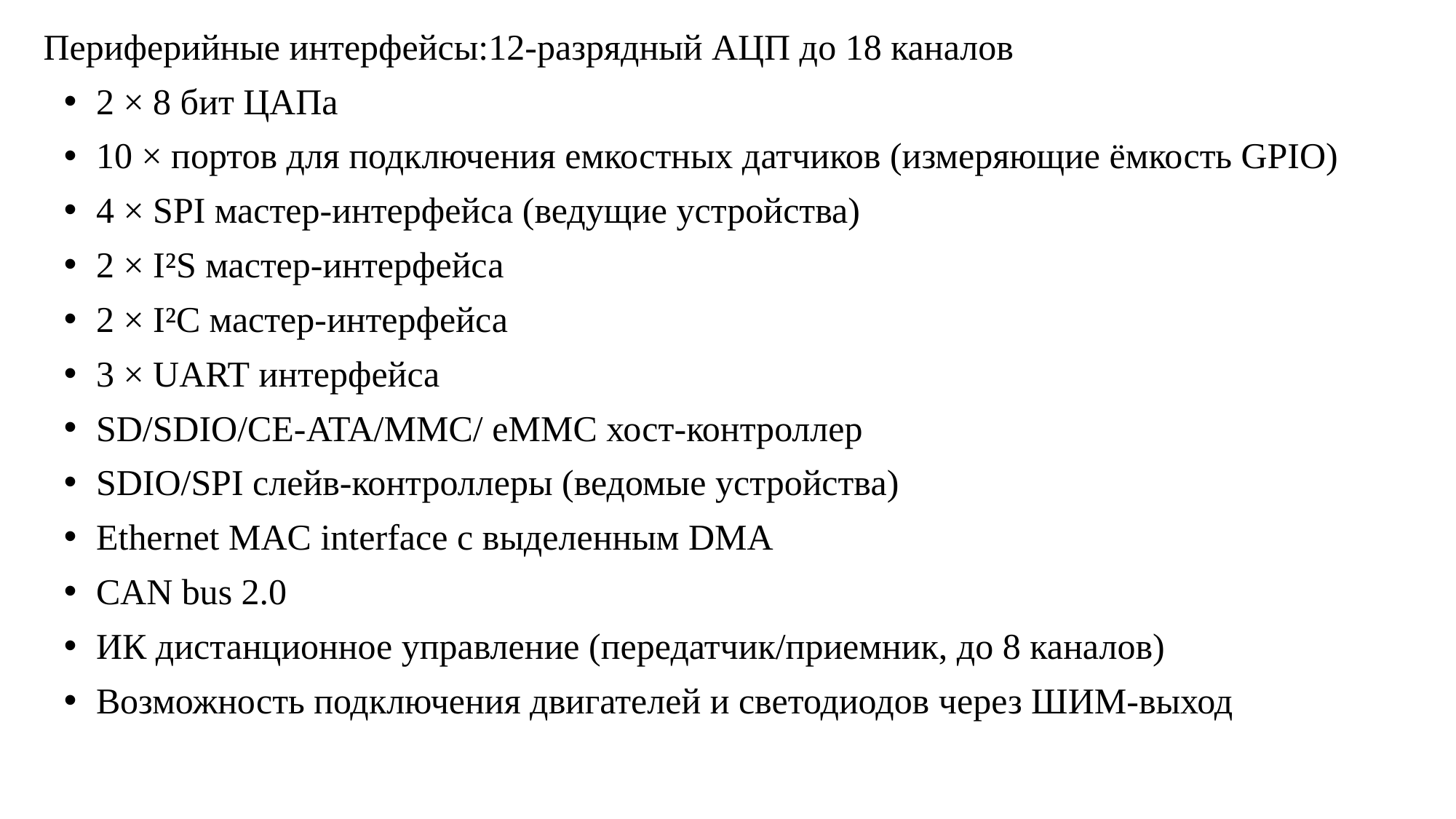

Периферийные интерфейсы:12-разрядный АЦП до 18 каналов
2 × 8 бит ЦАПа
10 × портов для подключения емкостных датчиков (измеряющие ёмкость GPIO)
4 × SPI мастер-интерфейса (ведущие устройства)
2 × I²S мастер-интерфейса
2 × I²C мастер-интерфейса
3 × UART интерфейса
SD/SDIO/CE-ATA/MMC/ eMMC хост-контроллер
SDIO/SPI слейв-контроллеры (ведомые устройства)
Ethernet MAC interface с выделенным DMA
CAN bus 2.0
ИК дистанционное управление (передатчик/приемник, до 8 каналов)
Возможность подключения двигателей и светодиодов через ШИМ-выход